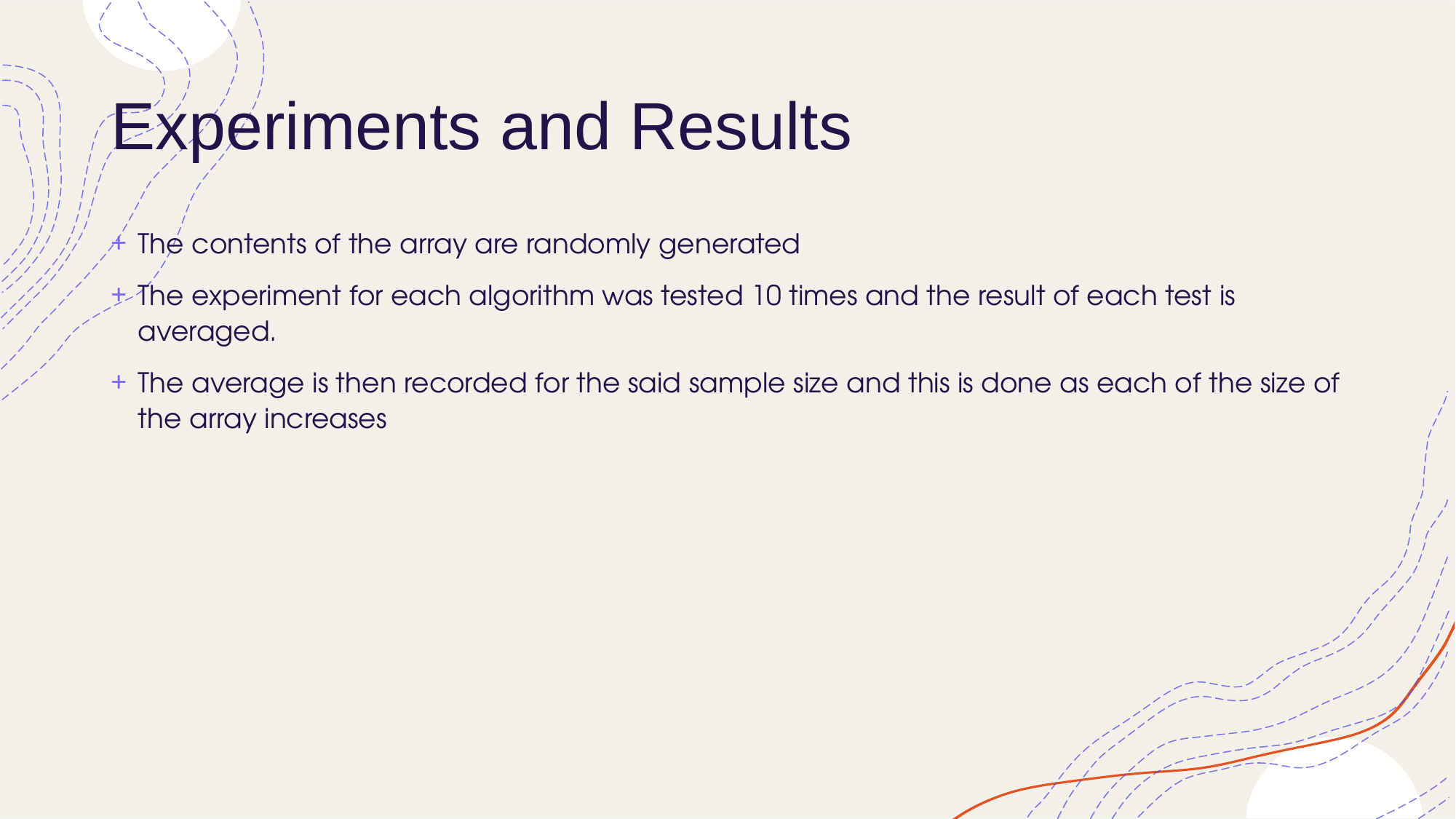

# Experiments and Results
The contents of the array are randomly generated
The experiment for each algorithm was tested 10 times and the result of each test is averaged.
The average is then recorded for the said sample size and this is done as each of the size of the array increases